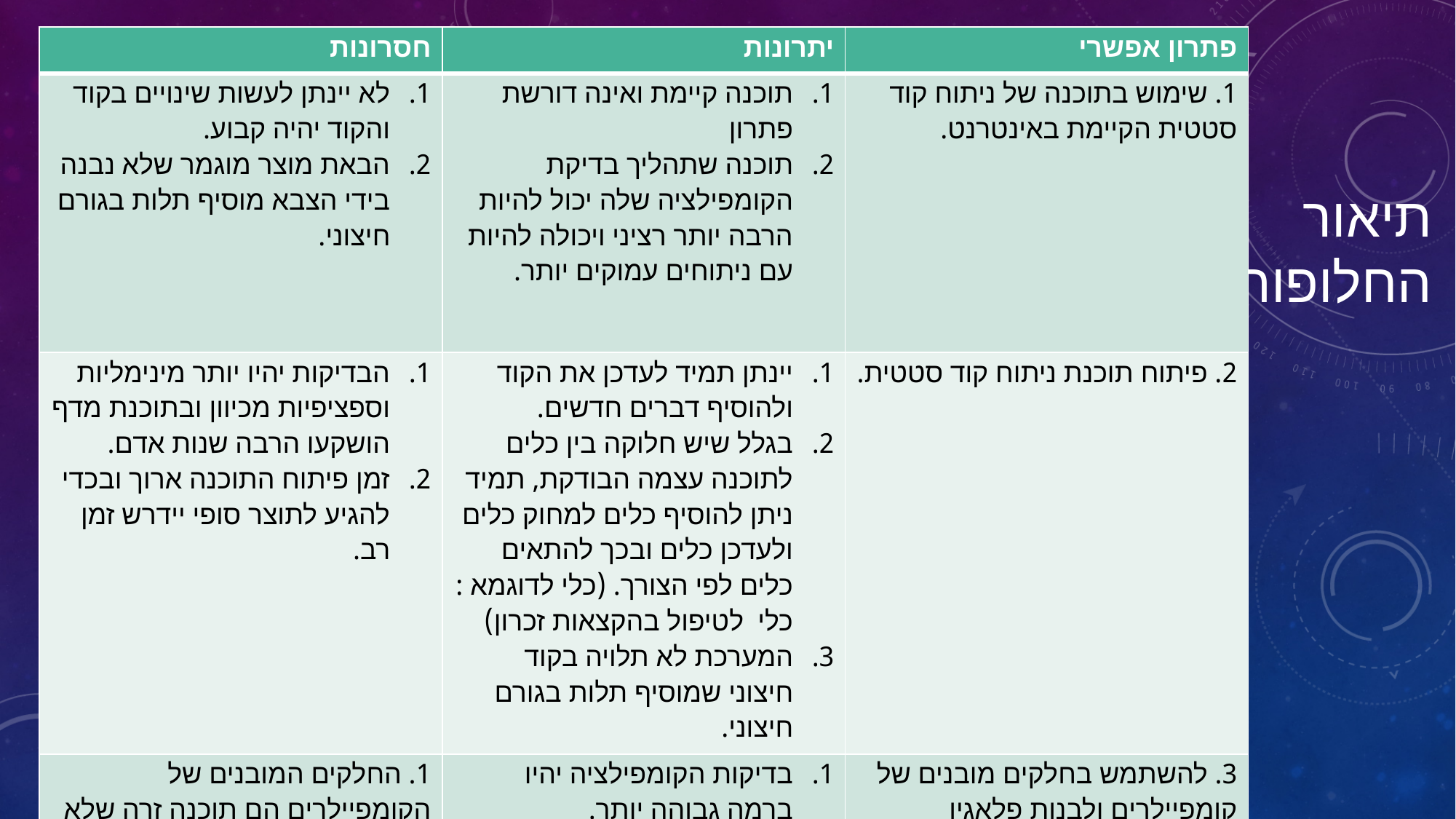

| חסרונות | יתרונות | פתרון אפשרי |
| --- | --- | --- |
| לא יינתן לעשות שינויים בקוד והקוד יהיה קבוע. הבאת מוצר מוגמר שלא נבנה בידי הצבא מוסיף תלות בגורם חיצוני. | תוכנה קיימת ואינה דורשת פתרון תוכנה שתהליך בדיקת הקומפילציה שלה יכול להיות הרבה יותר רציני ויכולה להיות עם ניתוחים עמוקים יותר. | 1. שימוש בתוכנה של ניתוח קוד סטטית הקיימת באינטרנט. |
| הבדיקות יהיו יותר מינימליות וספציפיות מכיוון ובתוכנת מדף הושקעו הרבה שנות אדם. זמן פיתוח התוכנה ארוך ובכדי להגיע לתוצר סופי יידרש זמן רב. | יינתן תמיד לעדכן את הקוד ולהוסיף דברים חדשים. בגלל שיש חלוקה בין כלים לתוכנה עצמה הבודקת, תמיד ניתן להוסיף כלים למחוק כלים ולעדכן כלים ובכך להתאים כלים לפי הצורך. (כלי לדוגמא :כלי לטיפול בהקצאות זכרון) המערכת לא תלויה בקוד חיצוני שמוסיף תלות בגורם חיצוני. | 2. פיתוח תוכנת ניתוח קוד סטטית. |
| 1. החלקים המובנים של הקומפיילרים הם תוכנה זרה שלא בטוח מתממשקים עם התוכנה שאני אכתוב. | בדיקות הקומפילציה יהיו ברמה גבוהה יותר. יכול לחסוך זמן רב ולתת דגש ויותר זמן לניתוחים עצמם. | 3. להשתמש בחלקים מובנים של קומפיילרים ולבנות פלאגין שמחבר בין בדיקת הקומפילציה לבין הניתוח עצמו. |
# תיאור החלופות